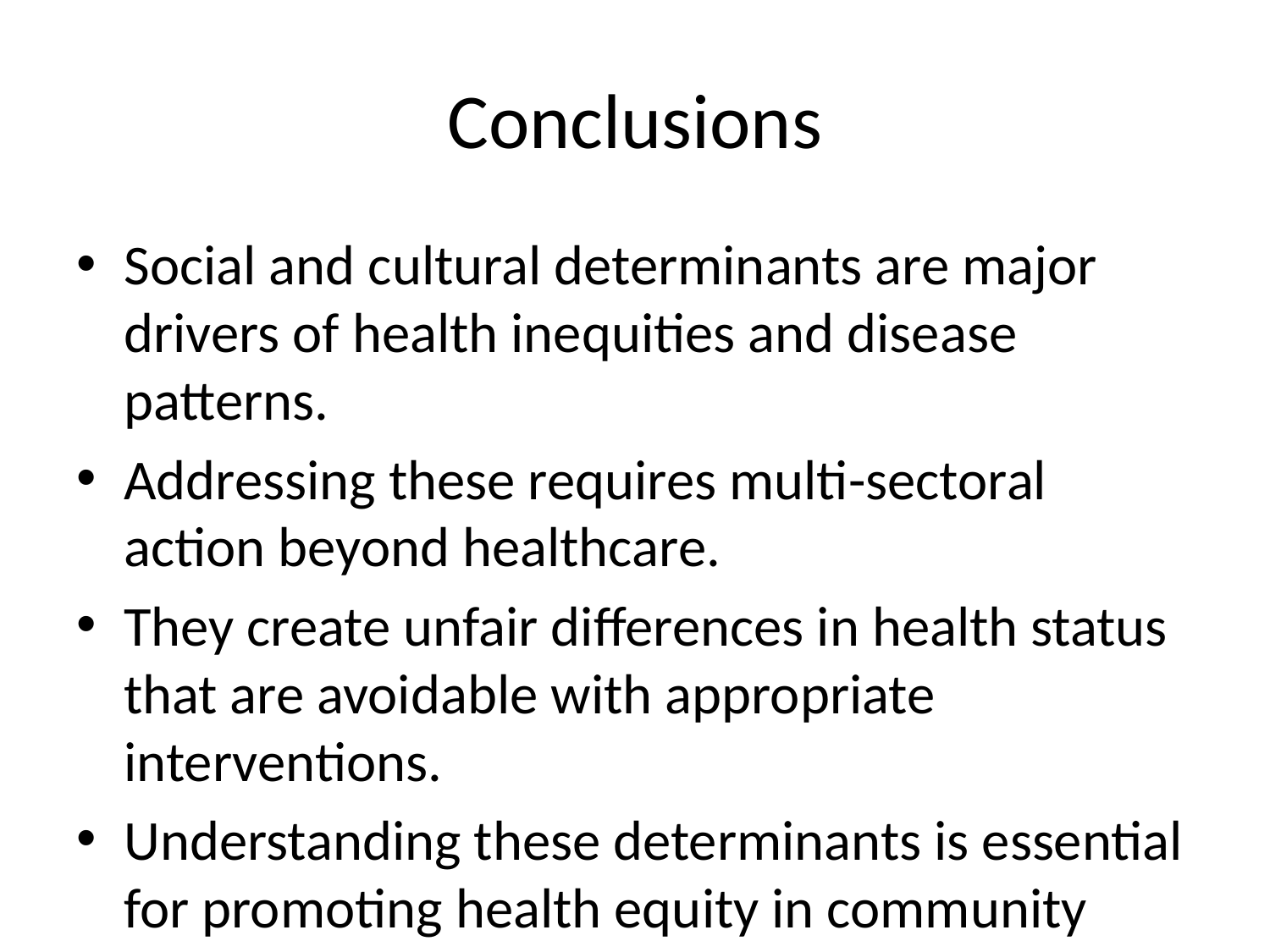

# Conclusions
Social and cultural determinants are major drivers of health inequities and disease patterns.
Addressing these requires multi-sectoral action beyond healthcare.
They create unfair differences in health status that are avoidable with appropriate interventions.
Understanding these determinants is essential for promoting health equity in community medicine.